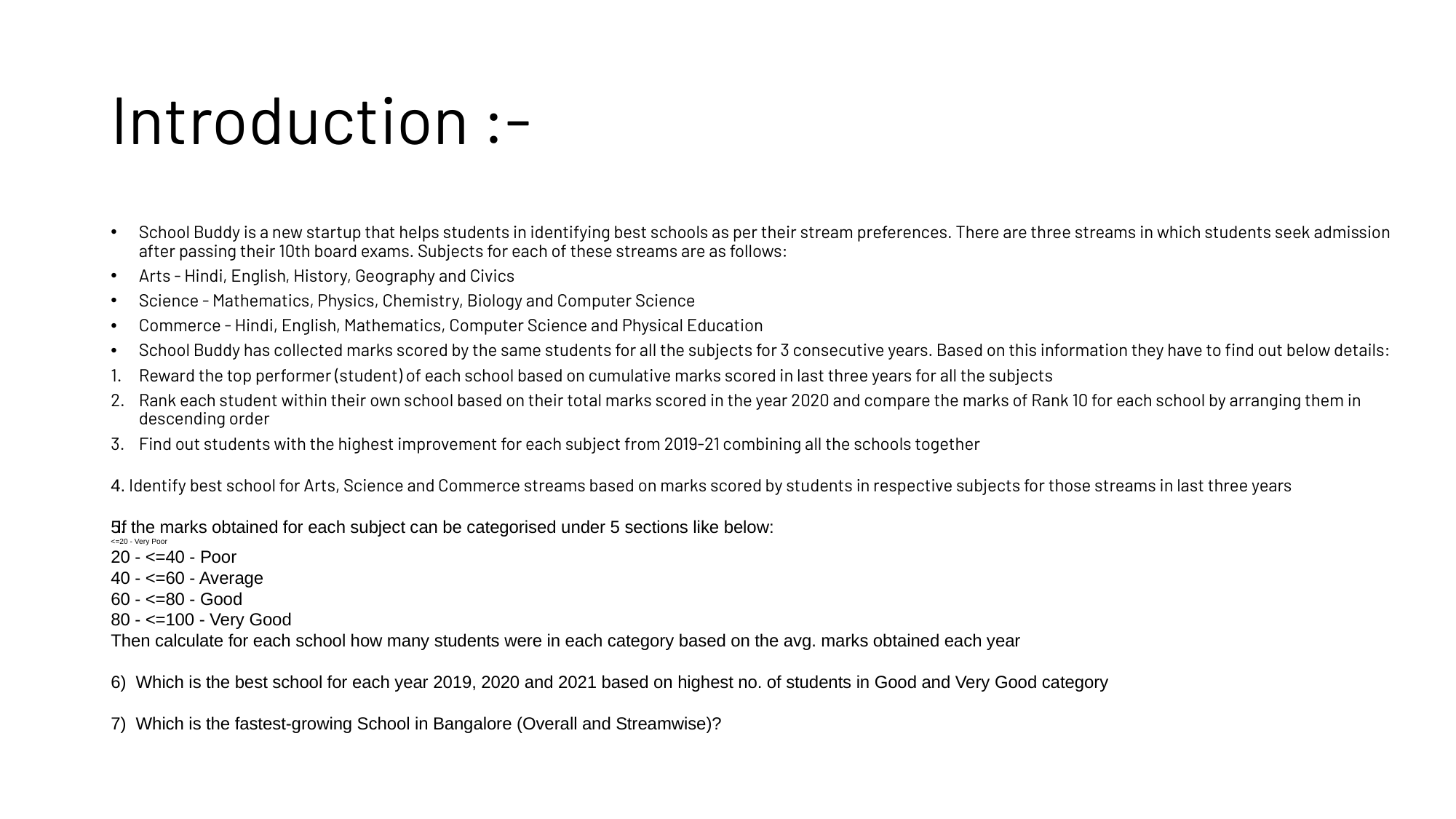

# Introduction :-
School Buddy is a new startup that helps students in identifying best schools as per their stream preferences. There are three streams in which students seek admission after passing their 10th board exams. Subjects for each of these streams are as follows:
Arts - Hindi, English, History, Geography and Civics
Science - Mathematics, Physics, Chemistry, Biology and Computer Science
Commerce - Hindi, English, Mathematics, Computer Science and Physical Education
School Buddy has collected marks scored by the same students for all the subjects for 3 consecutive years. Based on this information they have to find out below details:
Reward the top performer (student) of each school based on cumulative marks scored in last three years for all the subjects
Rank each student within their own school based on their total marks scored in the year 2020 and compare the marks of Rank 10 for each school by arranging them in descending order
Find out students with the highest improvement for each subject from 2019-21 combining all the schools together

4. Identify best school for Arts, Science and Commerce streams based on marks scored by students in respective subjects for those streams in last three years

If the marks obtained for each subject can be categorised under 5 sections like below:
<=20 - Very Poor
20 - <=40 - Poor
40 - <=60 - Average
60 - <=80 - Good
80 - <=100 - Very Good
Then calculate for each school how many students were in each category based on the avg. marks obtained each year

6)  Which is the best school for each year 2019, 2020 and 2021 based on highest no. of students in Good and Very Good category

7)  Which is the fastest-growing School in Bangalore (Overall and Streamwise)?